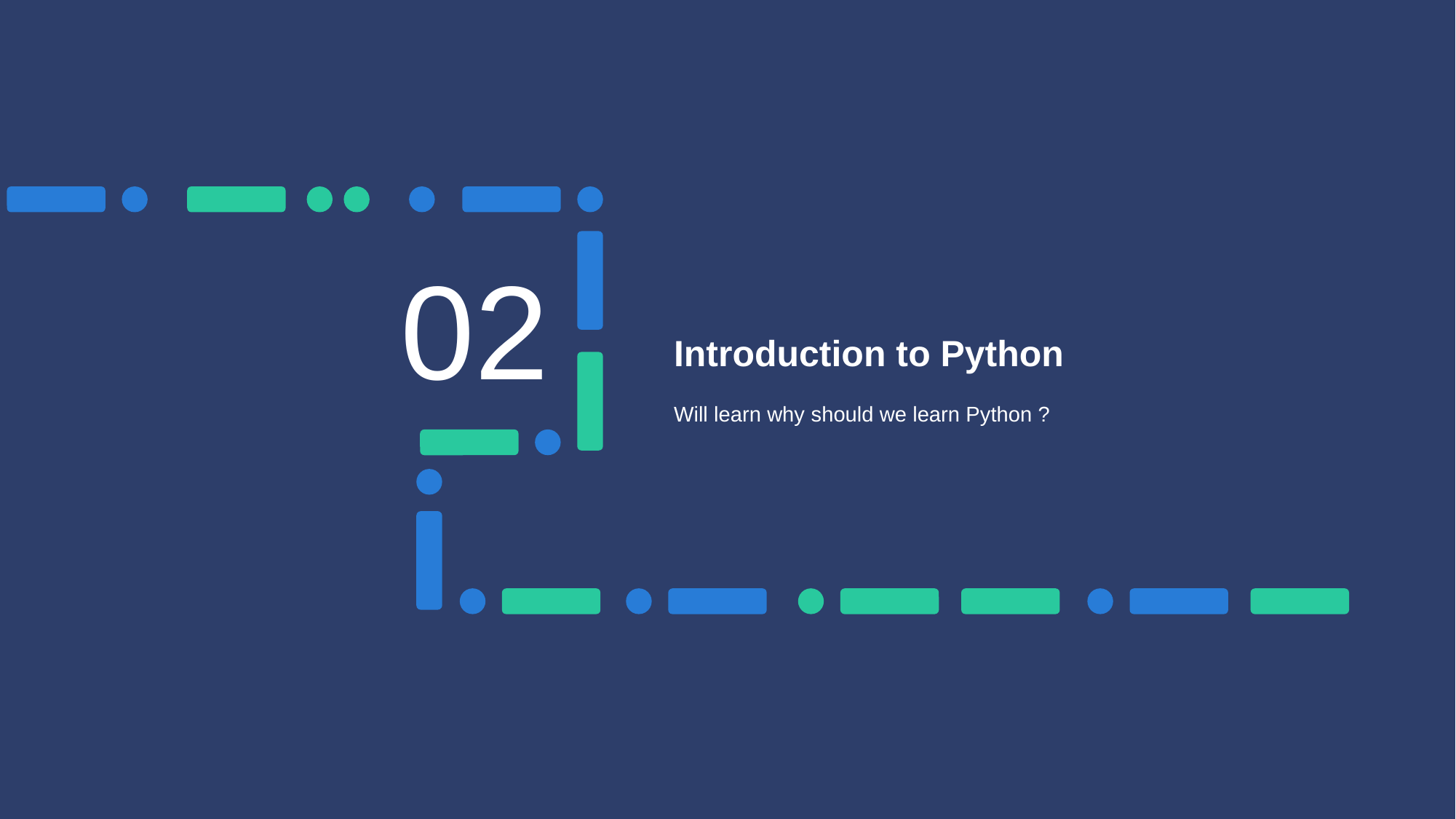

02
# Introduction to Python
Will learn why should we learn Python ?